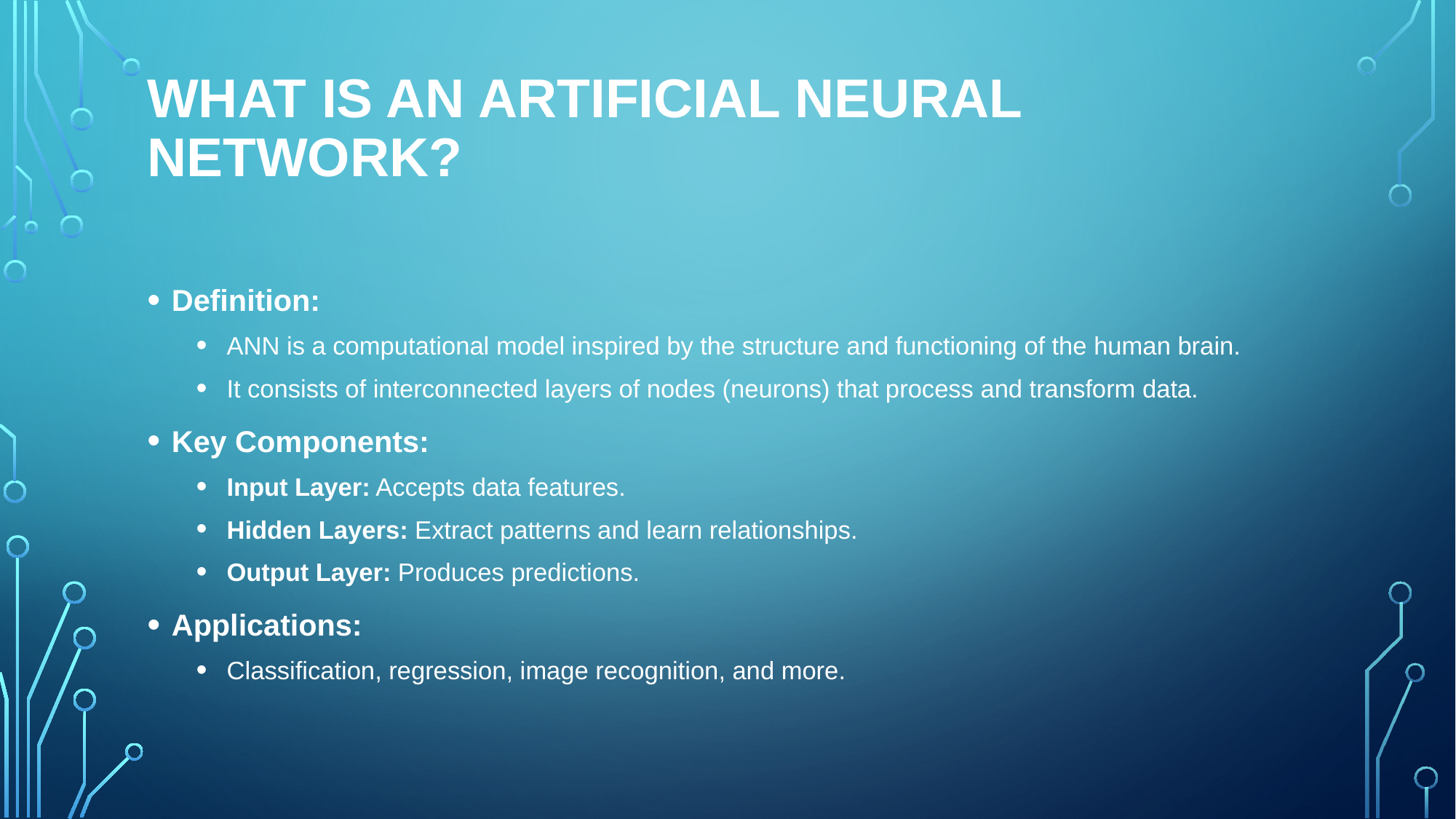

# What is an Artificial Neural Network?
Definition:
ANN is a computational model inspired by the structure and functioning of the human brain.
It consists of interconnected layers of nodes (neurons) that process and transform data.
Key Components:
Input Layer: Accepts data features.
Hidden Layers: Extract patterns and learn relationships.
Output Layer: Produces predictions.
Applications:
Classification, regression, image recognition, and more.